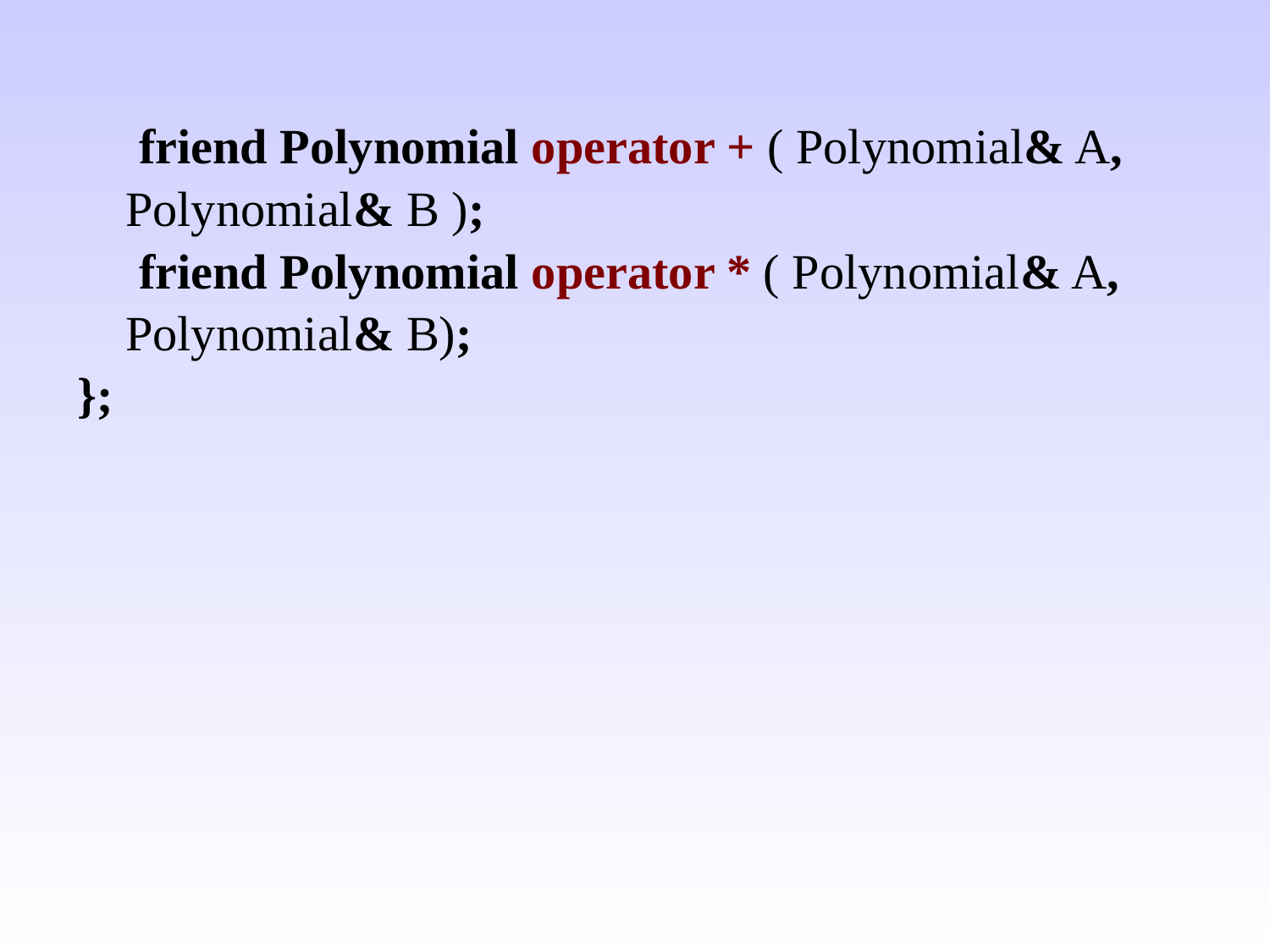

friend Polynomial operator + ( Polynomial& A, Polynomial& B );
     friend Polynomial operator * ( Polynomial& A, Polynomial& B);
};